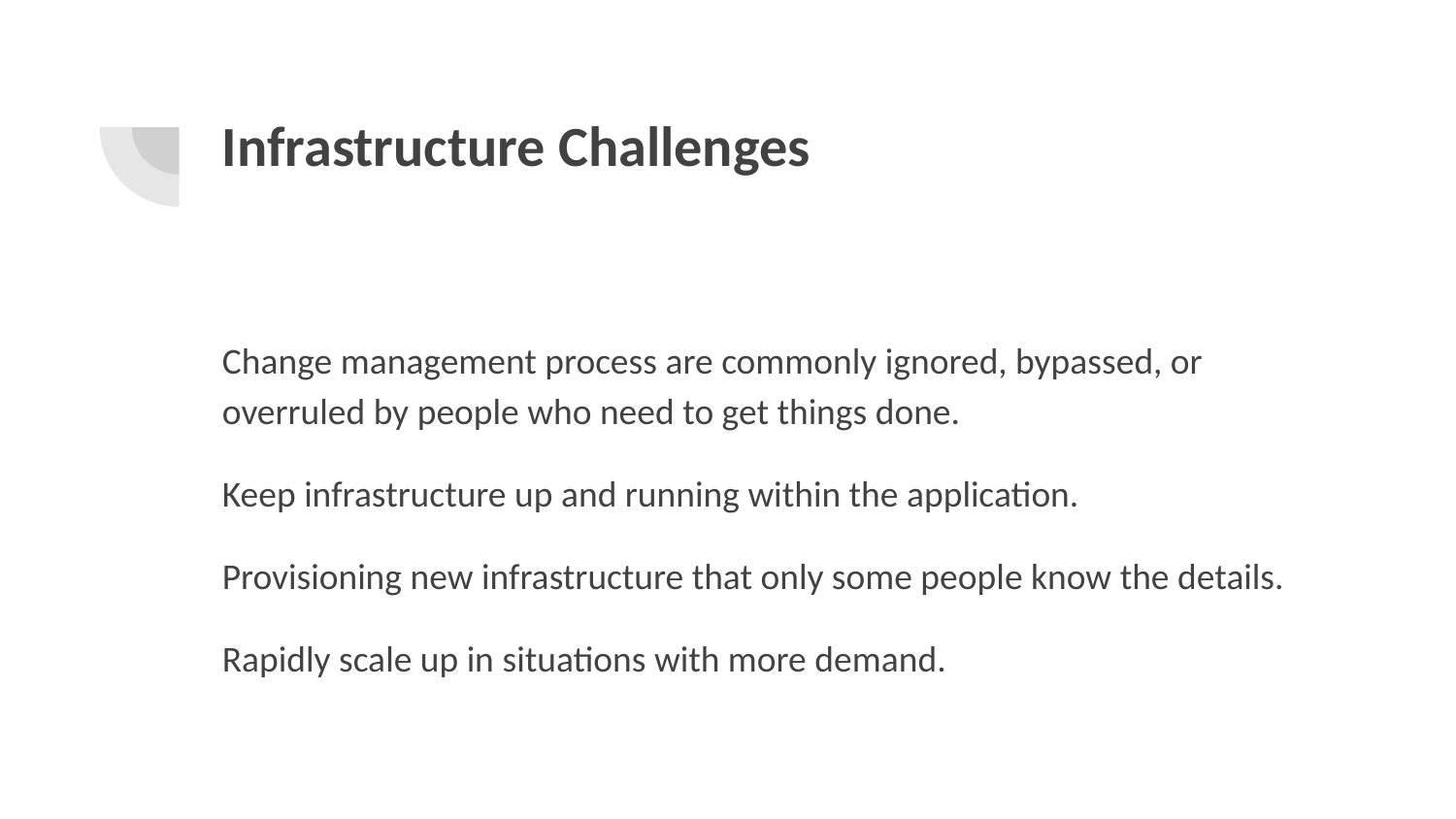

# Infrastructure Challenges
Change management process are commonly ignored, bypassed, or overruled by people who need to get things done.
Keep infrastructure up and running within the application.
Provisioning new infrastructure that only some people know the details.
Rapidly scale up in situations with more demand.